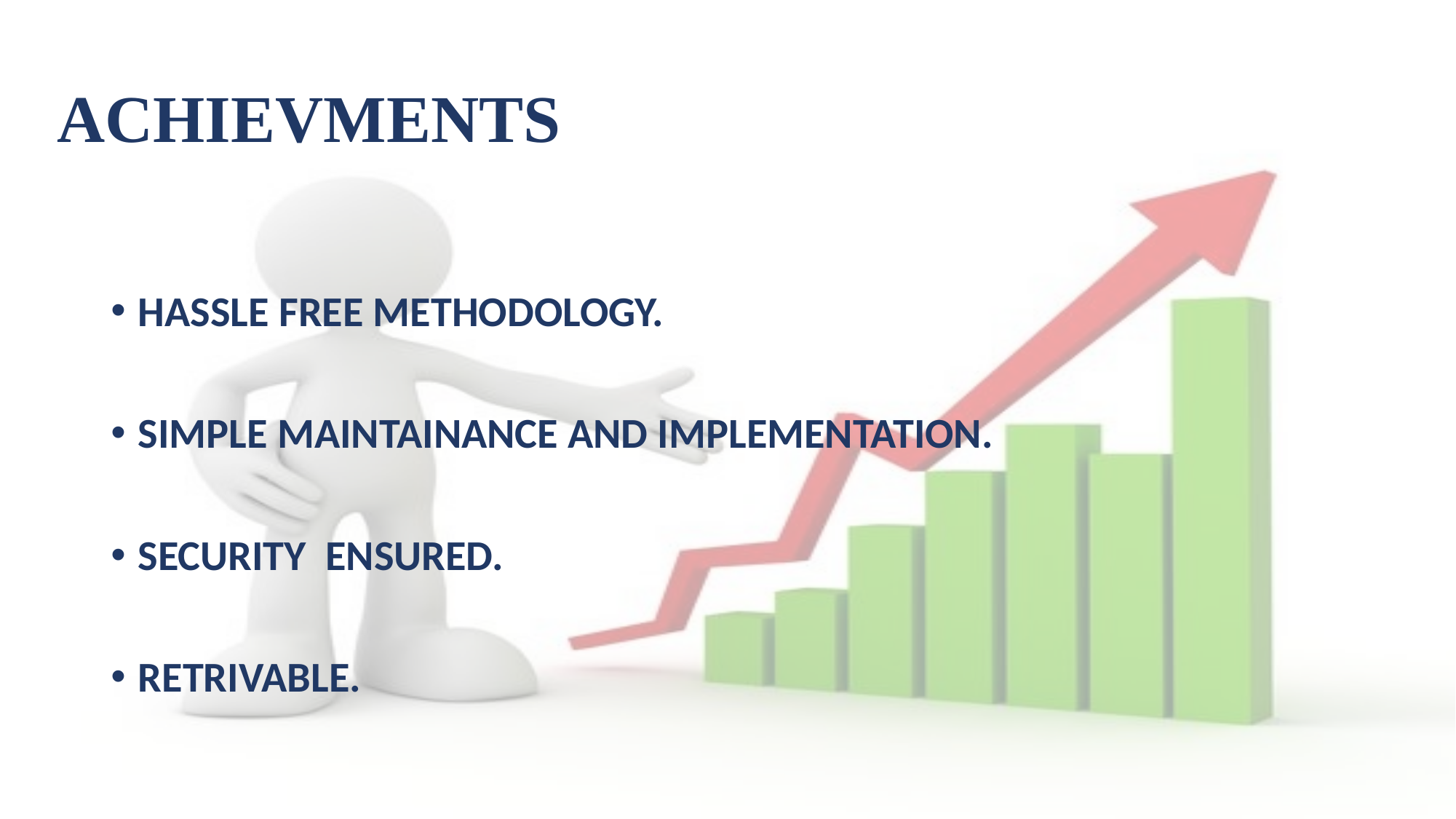

# ACHIEVMENTS

HASSLE FREE METHODOLOGY.

SIMPLE MAINTAINANCE AND IMPLEMENTATION.

SECURITY  ENSURED.

RETRIVABLE.